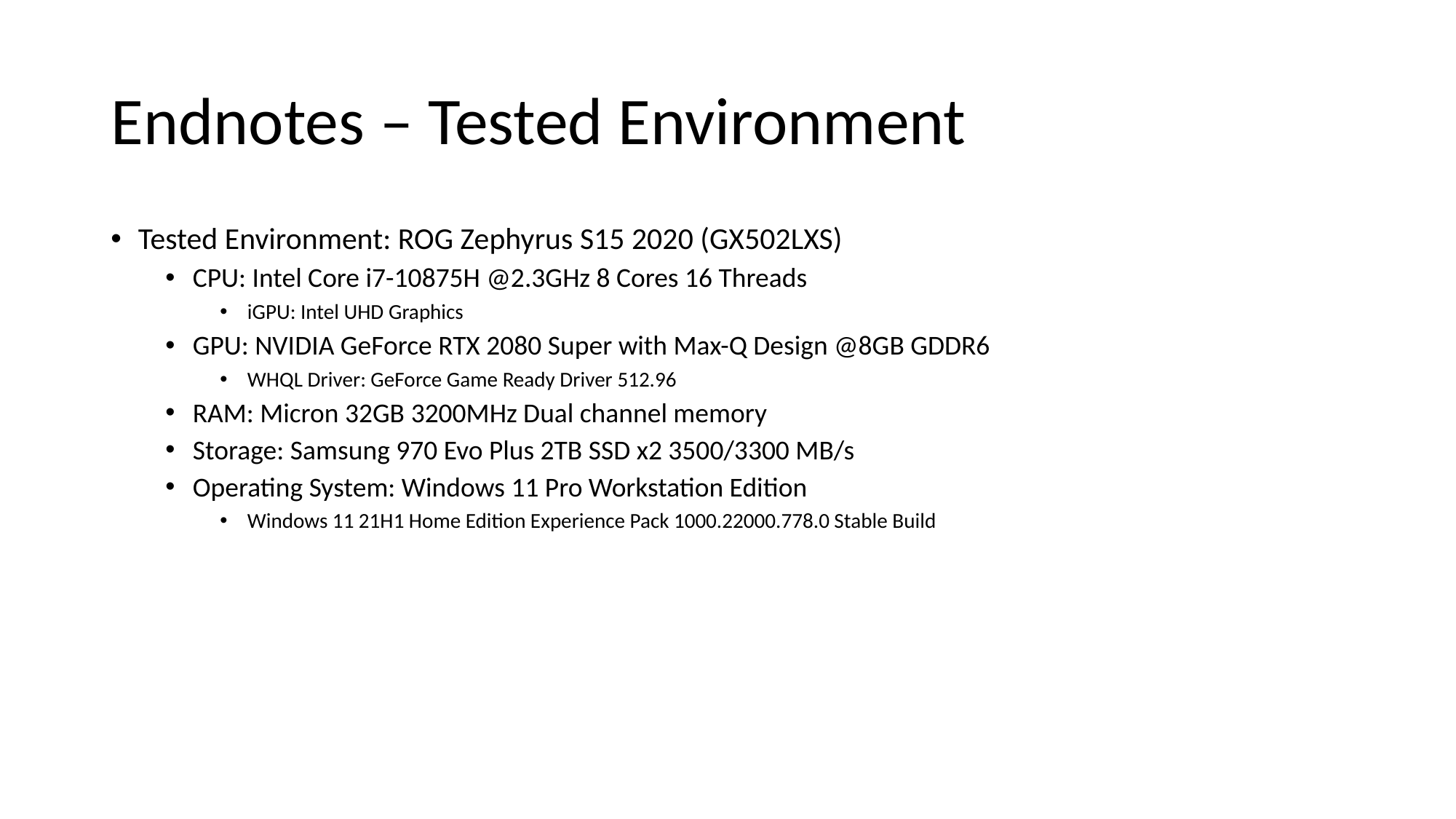

# Endnotes – Tested Environment
Tested Environment: ROG Zephyrus S15 2020 (GX502LXS)
CPU: Intel Core i7-10875H @2.3GHz 8 Cores 16 Threads
iGPU: Intel UHD Graphics
GPU: NVIDIA GeForce RTX 2080 Super with Max-Q Design @8GB GDDR6
WHQL Driver: GeForce Game Ready Driver 512.96
RAM: Micron 32GB 3200MHz Dual channel memory
Storage: Samsung 970 Evo Plus 2TB SSD x2 3500/3300 MB/s
Operating System: Windows 11 Pro Workstation Edition
Windows 11 21H1 Home Edition Experience Pack 1000.22000.778.0 Stable Build